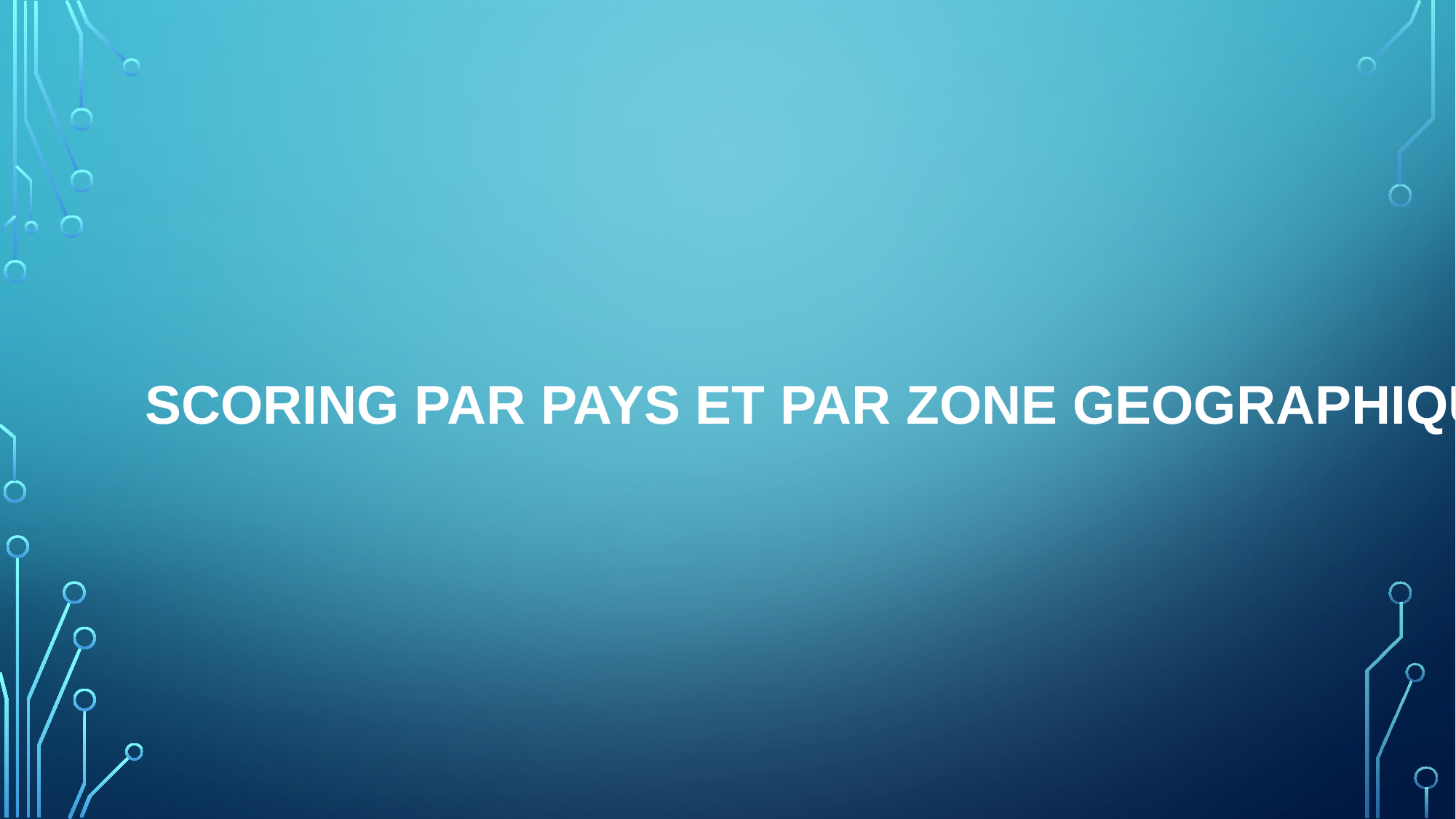

# SCORING PAR PAYS ET PAR ZONE GEOGRAPHIQUE